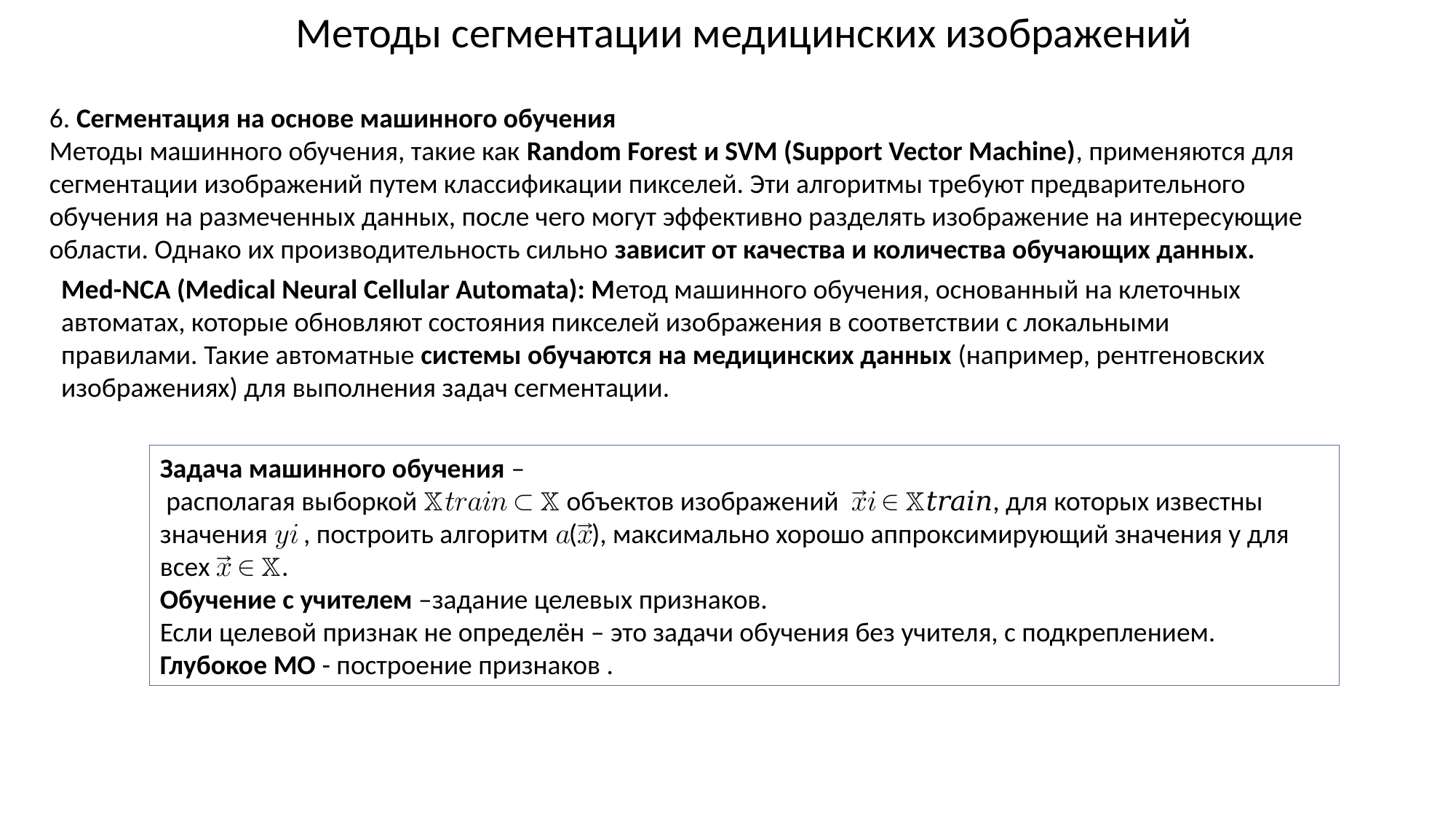

Методы сегментации медицинских изображений

6. Сегментация на основе машинного обучения
Методы машинного обучения, такие как Random Forest и SVM (Support Vector Machine), применяются для сегментации изображений путем классификации пикселей. Эти алгоритмы требуют предварительного обучения на размеченных данных, после чего могут эффективно разделять изображение на интересующие области. Однако их производительность сильно зависит от качества и количества обучающих данных.

Med-NCA (Medical Neural Cellular Automata): Метод машинного обучения, основанный на клеточных автоматах, которые обновляют состояния пикселей изображения в соответствии с локальными правилами. Такие автоматные системы обучаются на медицинских данных (например, рентгеновских изображениях) для выполнения задач сегментации.
Задача машинного обучения –
 располагая выборкой 𝕏𝑡𝑟𝑎𝑖𝑛 ⊂ 𝕏 объектов изображений  𝑥⃗𝑖 ∈ 𝕏𝑡𝑟𝑎𝑖𝑛, для которых известны значения 𝑦𝑖 , построить алгоритм 𝑎(𝑥⃗), максимально хорошо аппроксимирующий значения у для всех 𝑥⃗ ∈ 𝕏.
Обучение с учителем –задание целевых признаков.
Если целевой признак не определён – это задачи обучения без учителя, с подкреплением.
Глубокое МО - построение признаков .